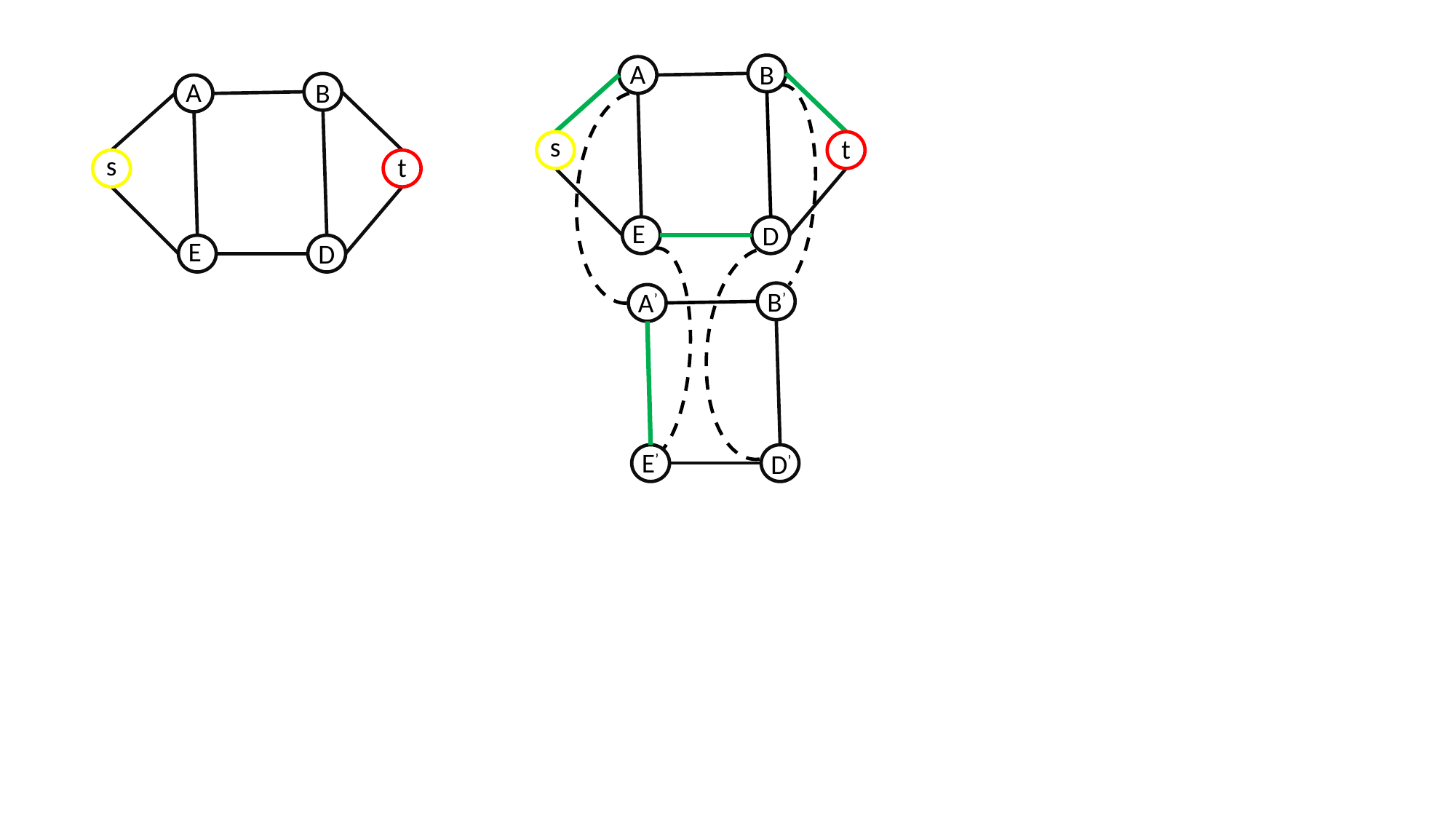

A
B

A
B

s
t

s
t

E
D

E
D

B’
A’

E’
D’